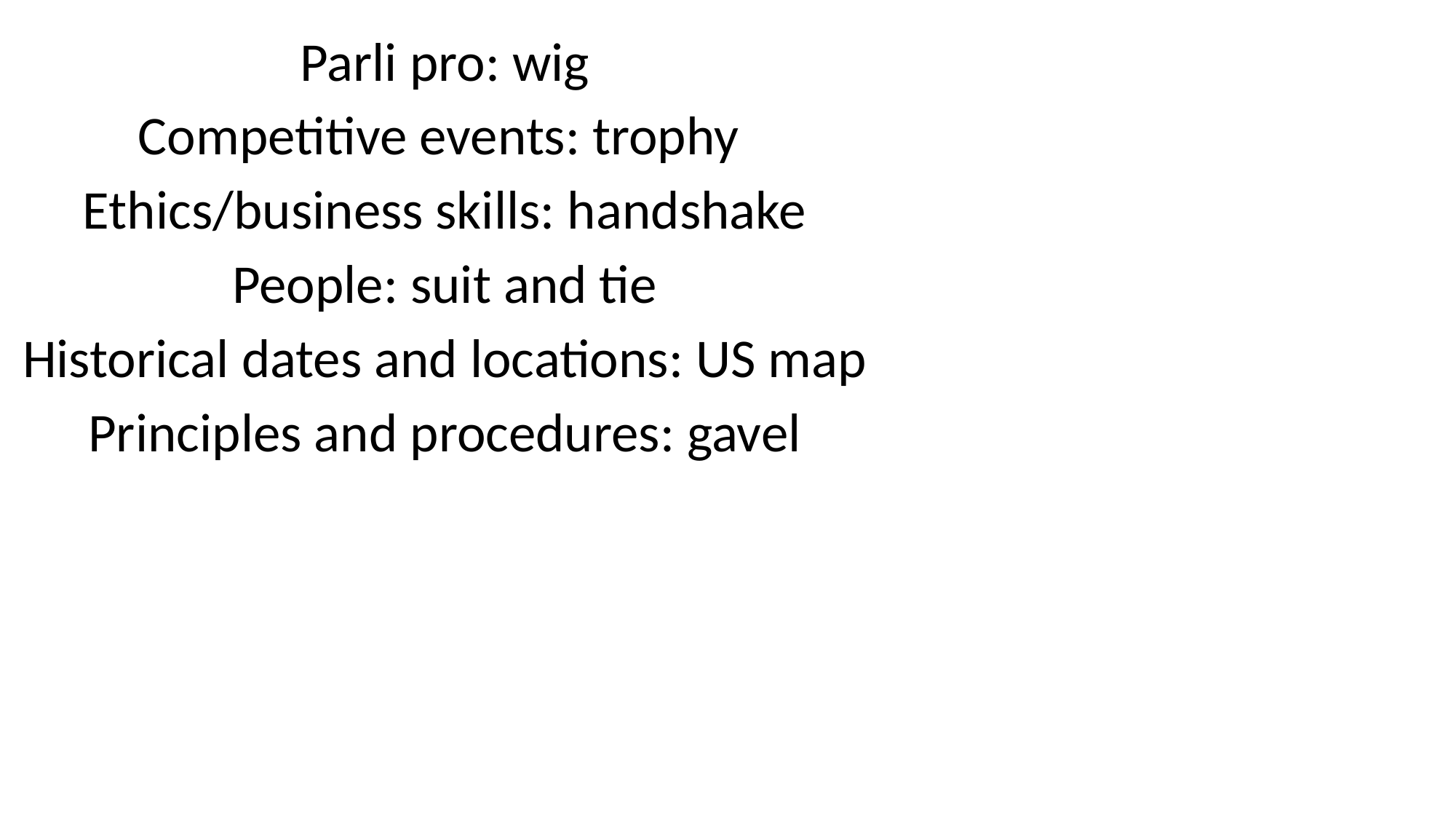

Parli pro: wig
Competitive events: trophy
Ethics/business skills: handshake
People: suit and tie
Historical dates and locations: US map
Principles and procedures: gavel